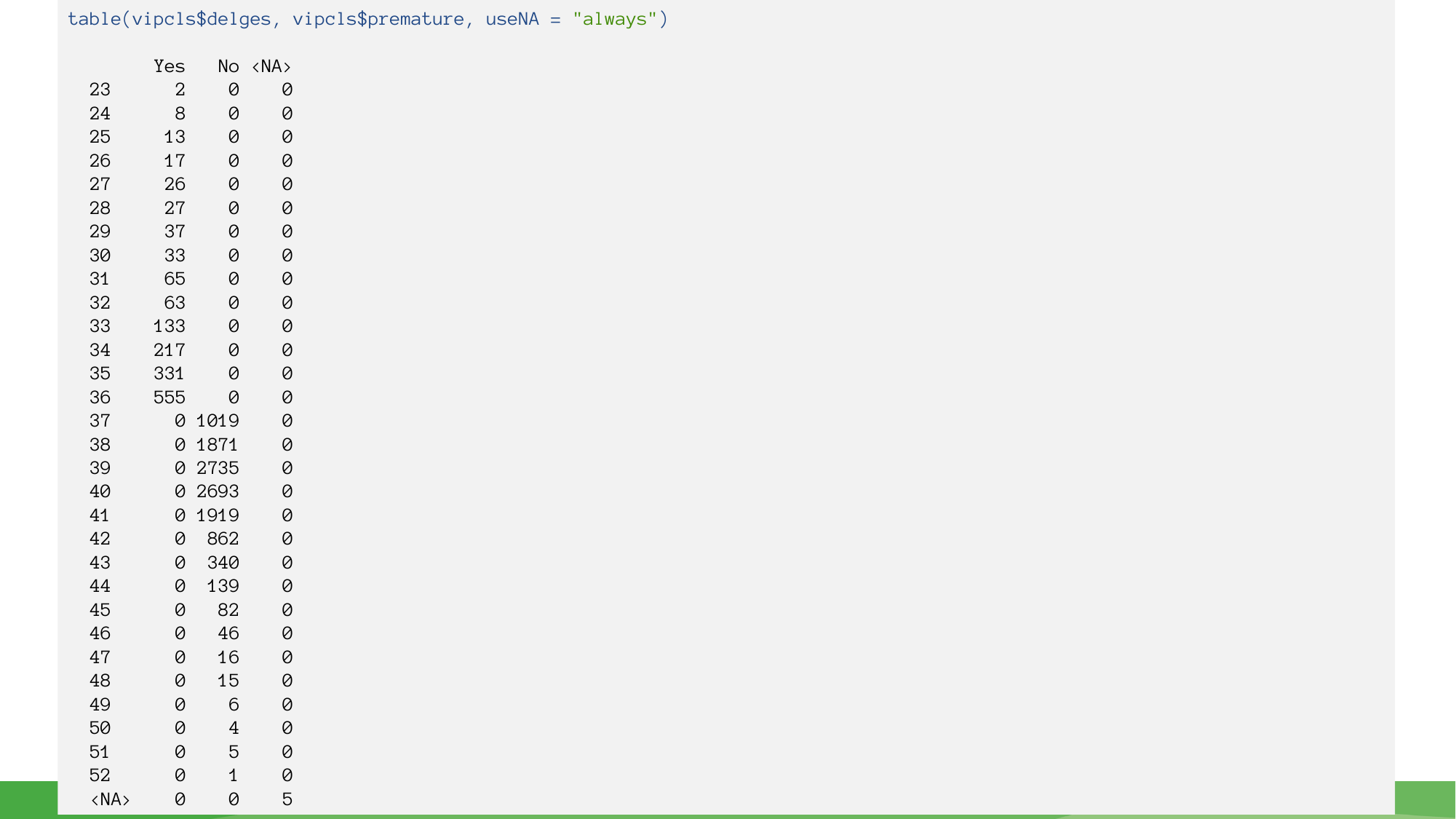

table(vipcls$delges, vipcls$premature, useNA = "always")

        Yes   No <NA>
  23      2    0    0
  24      8    0    0
  25     13    0    0
  26     17    0    0
  27     26    0    0
  28     27    0    0
  29     37    0    0
  30     33    0    0
  31     65    0    0
  32     63    0    0
  33    133    0    0
  34    217    0    0
  35    331    0    0
  36    555    0    0
  37      0 1019    0
  38      0 1871    0
  39      0 2735    0
  40      0 2693    0
  41      0 1919    0
  42      0  862    0
  43      0  340    0
  44      0  139    0
  45      0   82    0
  46      0   46    0
  47      0   16    0
  48      0   15    0
  49      0    6    0
  50      0    4    0
  51      0    5    0
  52      0    1    0
  <NA>    0    0    5
#